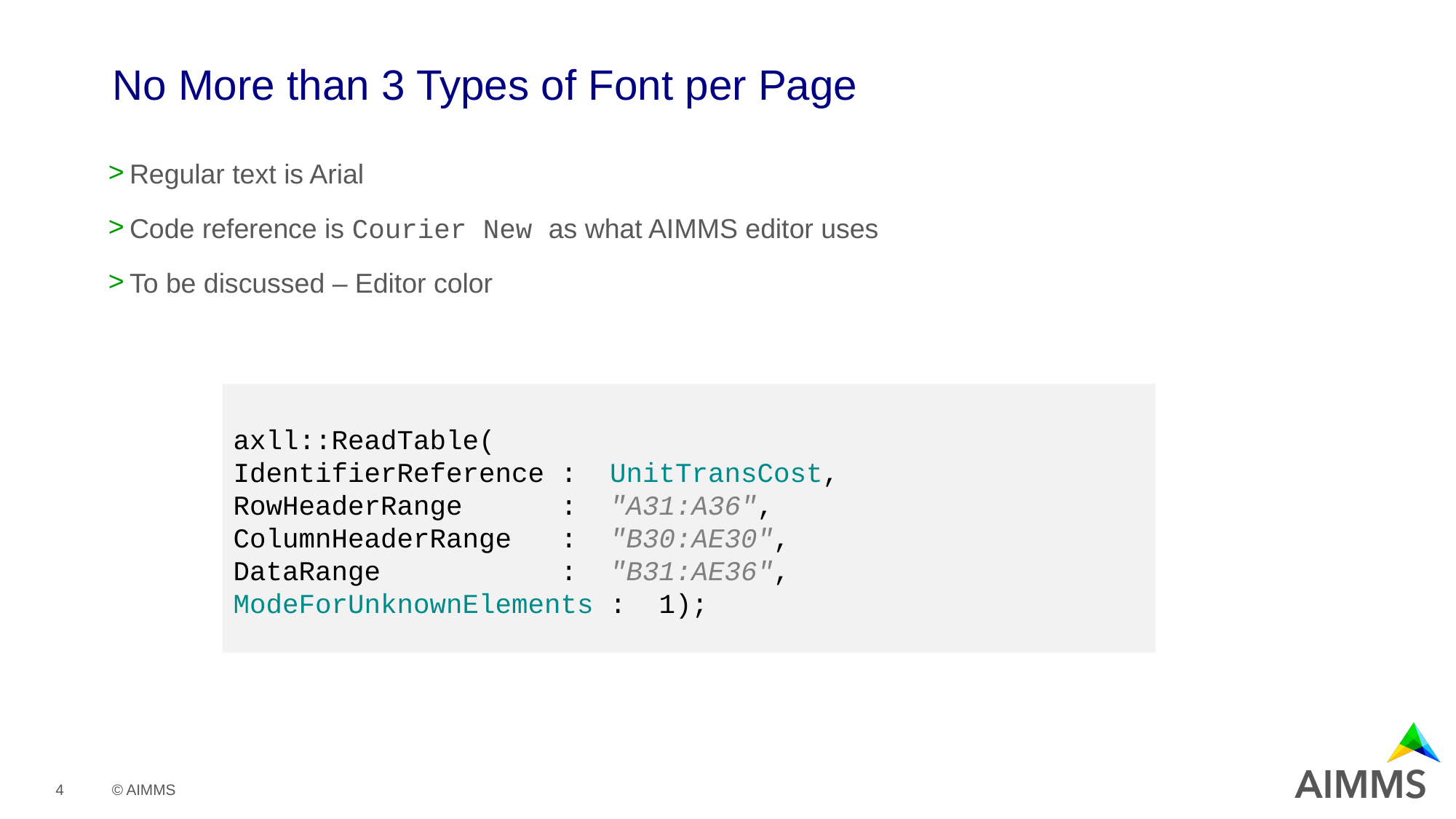

# No More than 3 Types of Font per Page
Regular text is Arial
Code reference is Courier New as what AIMMS editor uses
To be discussed – Editor color

axll::ReadTable(
IdentifierReference :  UnitTransCost,
RowHeaderRange      :  "A31:A36",
ColumnHeaderRange   :  "B30:AE30",
DataRange           :  "B31:AE36",
ModeForUnknownElements :  1);
4